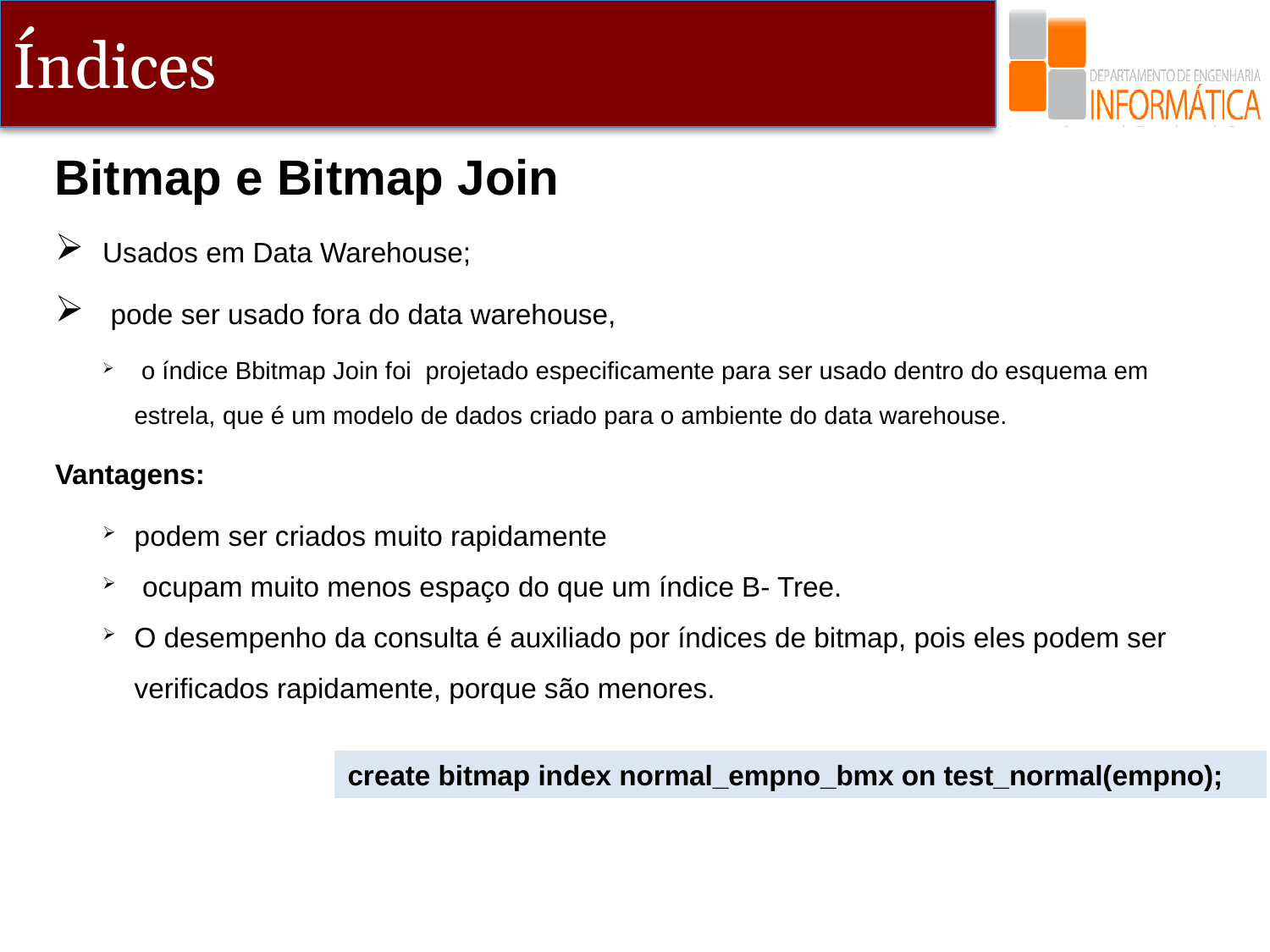

Bitmap e Bitmap Join
Usados em Data Warehouse;
 pode ser usado fora do data warehouse,
 o índice Bbitmap Join foi  projetado especificamente para ser usado dentro do esquema em estrela, que é um modelo de dados criado para o ambiente do data warehouse.
Vantagens:
podem ser criados muito rapidamente
 ocupam muito menos espaço do que um índice B- Tree.
O desempenho da consulta é auxiliado por índices de bitmap, pois eles podem ser verificados rapidamente, porque são menores.

create bitmap index normal_empno_bmx on test_normal(empno);